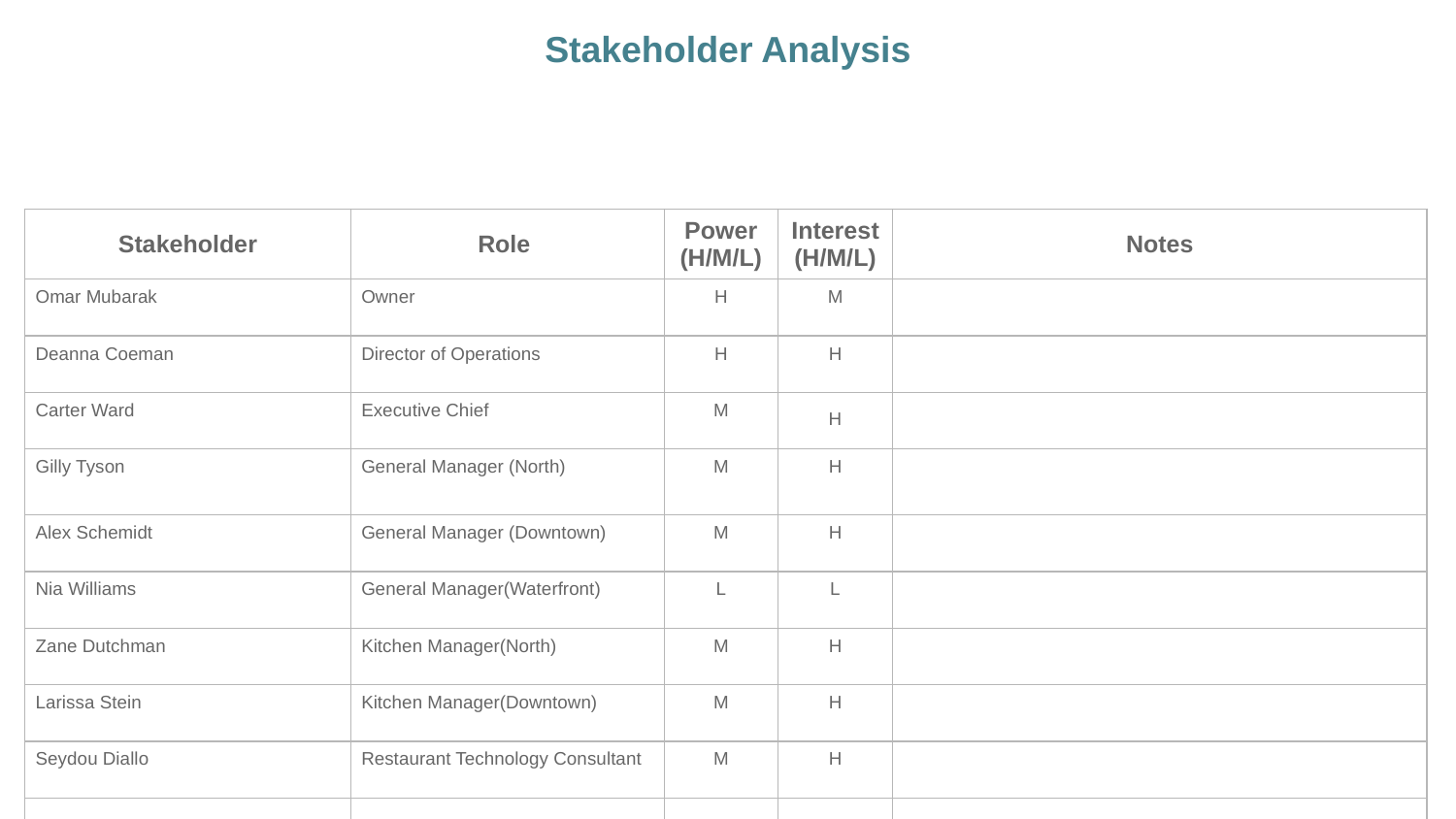

Stakeholder Analysis
| Stakeholder | Role | Power (H/M/L) | Interest (H/M/L) | Notes |
| --- | --- | --- | --- | --- |
| Omar Mubarak | Owner | H | M |  |
| Deanna Coeman | Director of Operations | H | H |  |
| Carter Ward | Executive Chief | M | H |  |
| Gilly Tyson | General Manager (North) | M | H |  |
| Alex Schemidt | General Manager (Downtown) | M | H |  |
| Nia Williams | General Manager(Waterfront) | L | L |  |
| Zane Dutchman | Kitchen Manager(North) | M | H |  |
| Larissa Stein | Kitchen Manager(Downtown) | M | H |  |
| Seydou Diallo | Restaurant Technology Consultant | M | H |  |
|  |  |  |  |  |
|  |  |  |  |  |
|  |  |  |  |  |